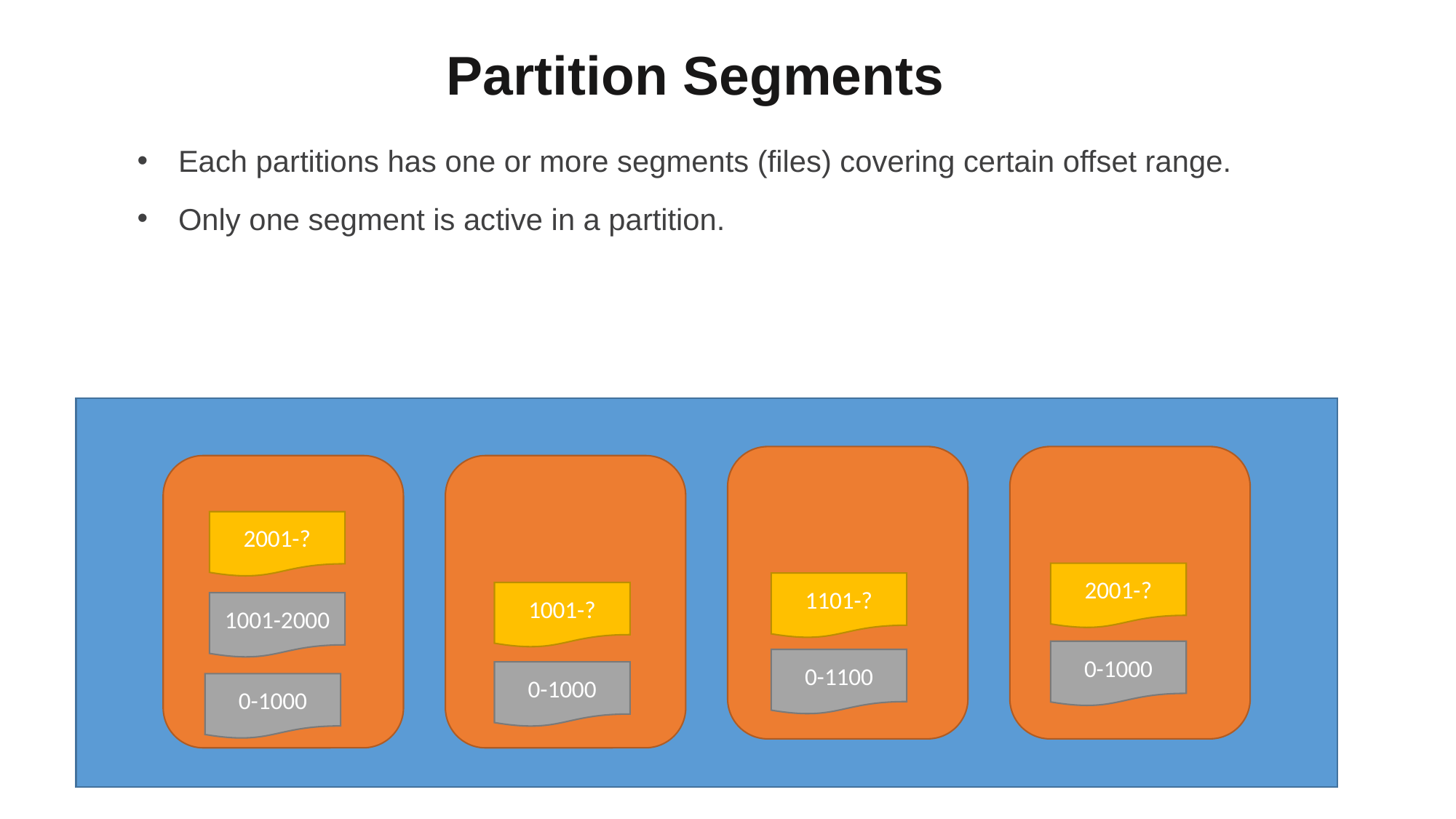

# Partition Segments
Each partitions has one or more segments (files) covering certain offset range.
Only one segment is active in a partition.

2001-?
2001-?
1101-?
1001-?
1001-2000
0-1000
0-1100
0-1000
0-1000